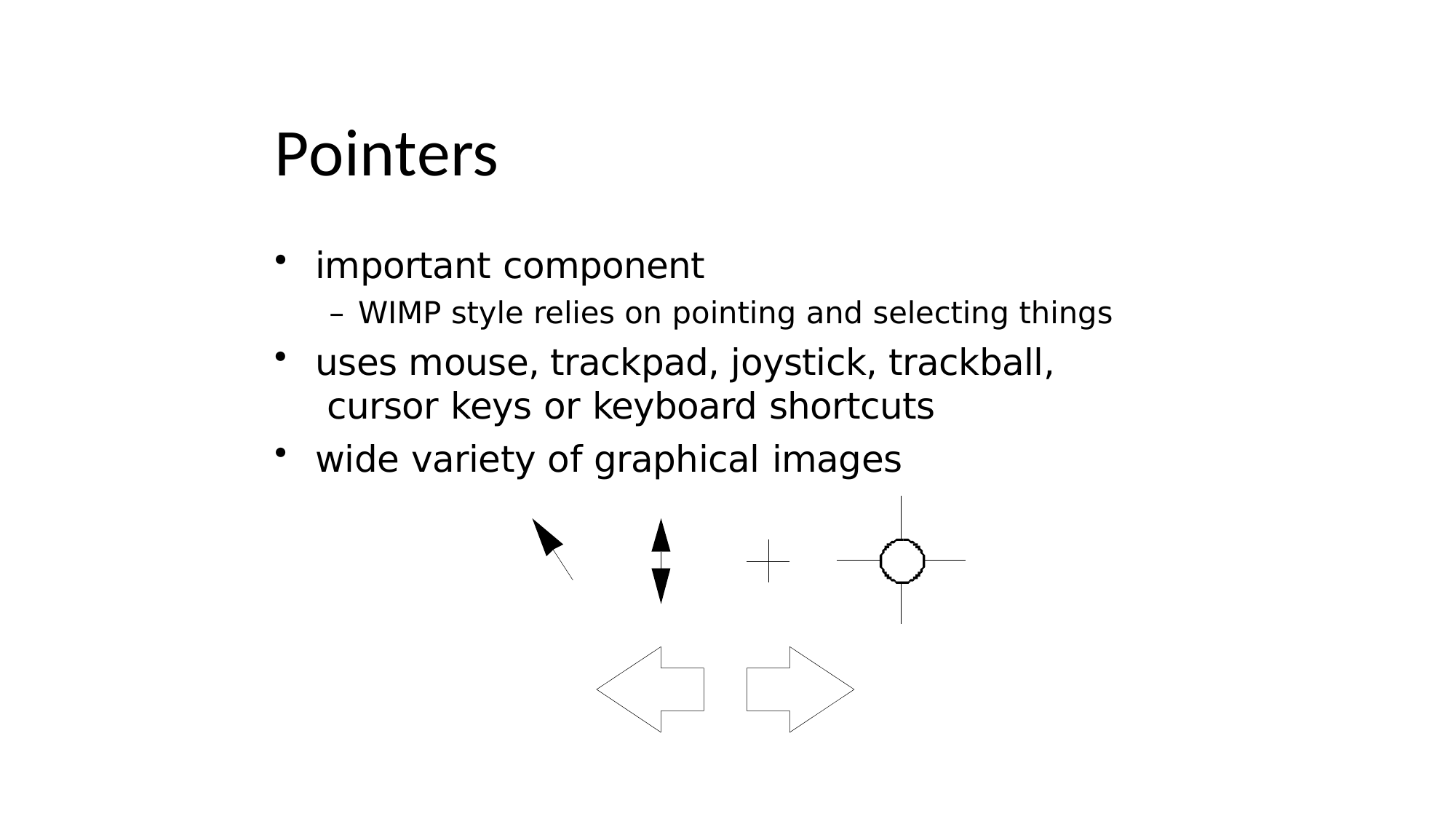

# Pointers
important component
– WIMP style relies on pointing and selecting things
uses mouse, trackpad, joystick, trackball,  cursor keys or keyboard shortcuts
wide variety of graphical images